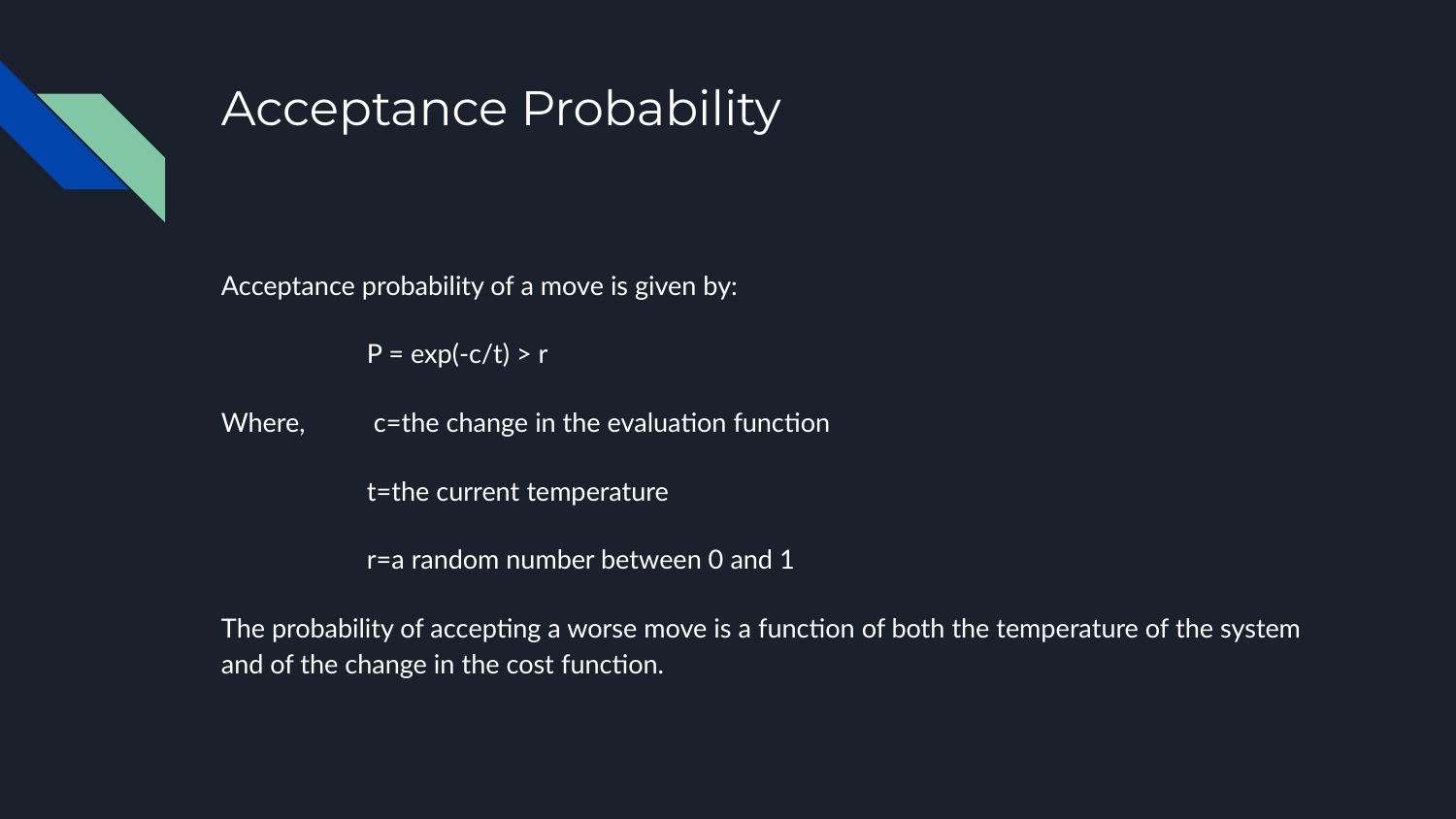

# Acceptance Probability
Acceptance probability of a move is given by:
P = exp(-c/t) > r
Where,	 c=the change in the evaluation function
t=the current temperature
r=a random number between 0 and 1
The probability of accepting a worse move is a function of both the temperature of the system and of the change in the cost function.